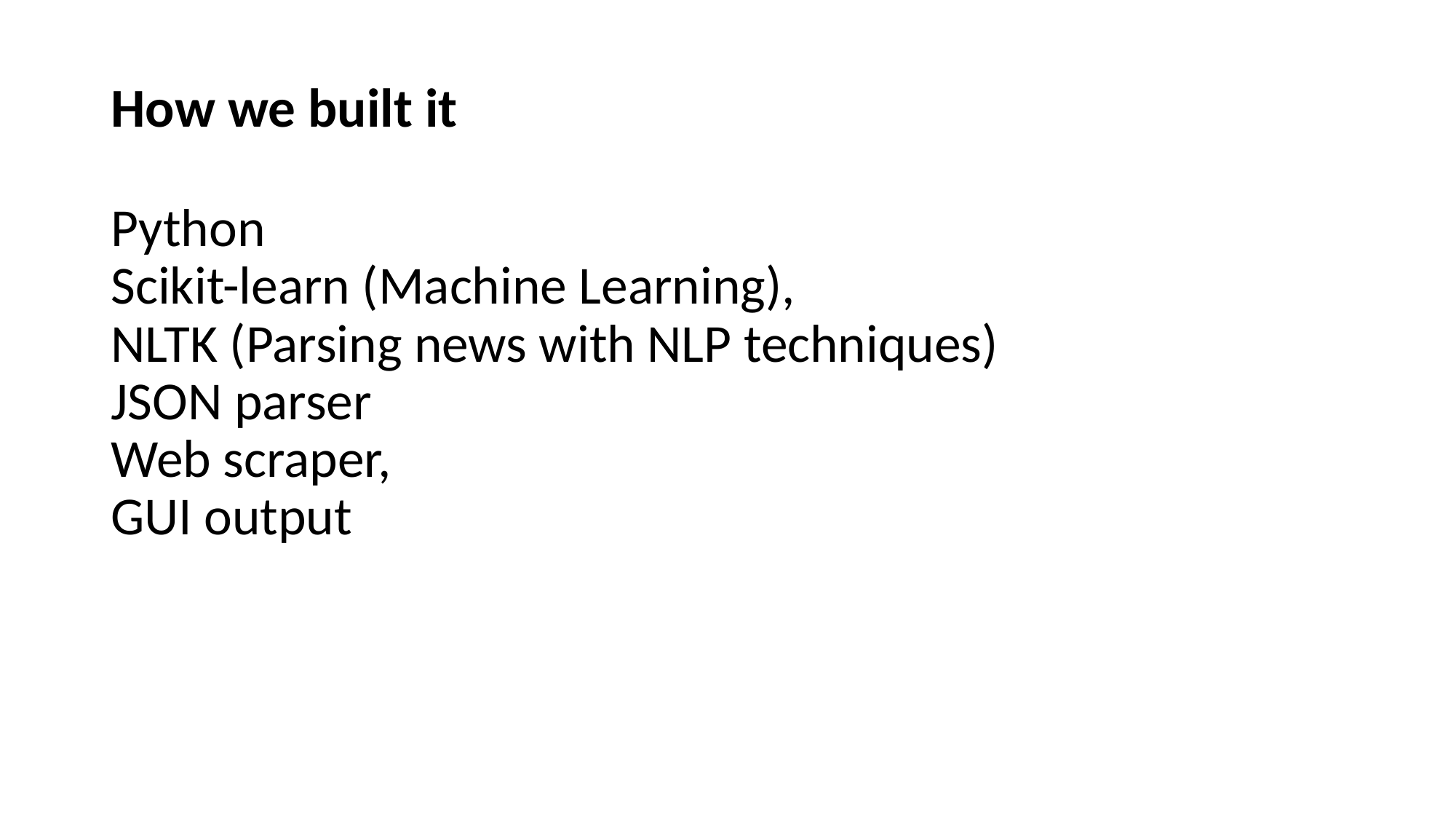

# How we built it
Python
Scikit-learn (Machine Learning),
NLTK (Parsing news with NLP techniques)
JSON parser
Web scraper,
GUI output